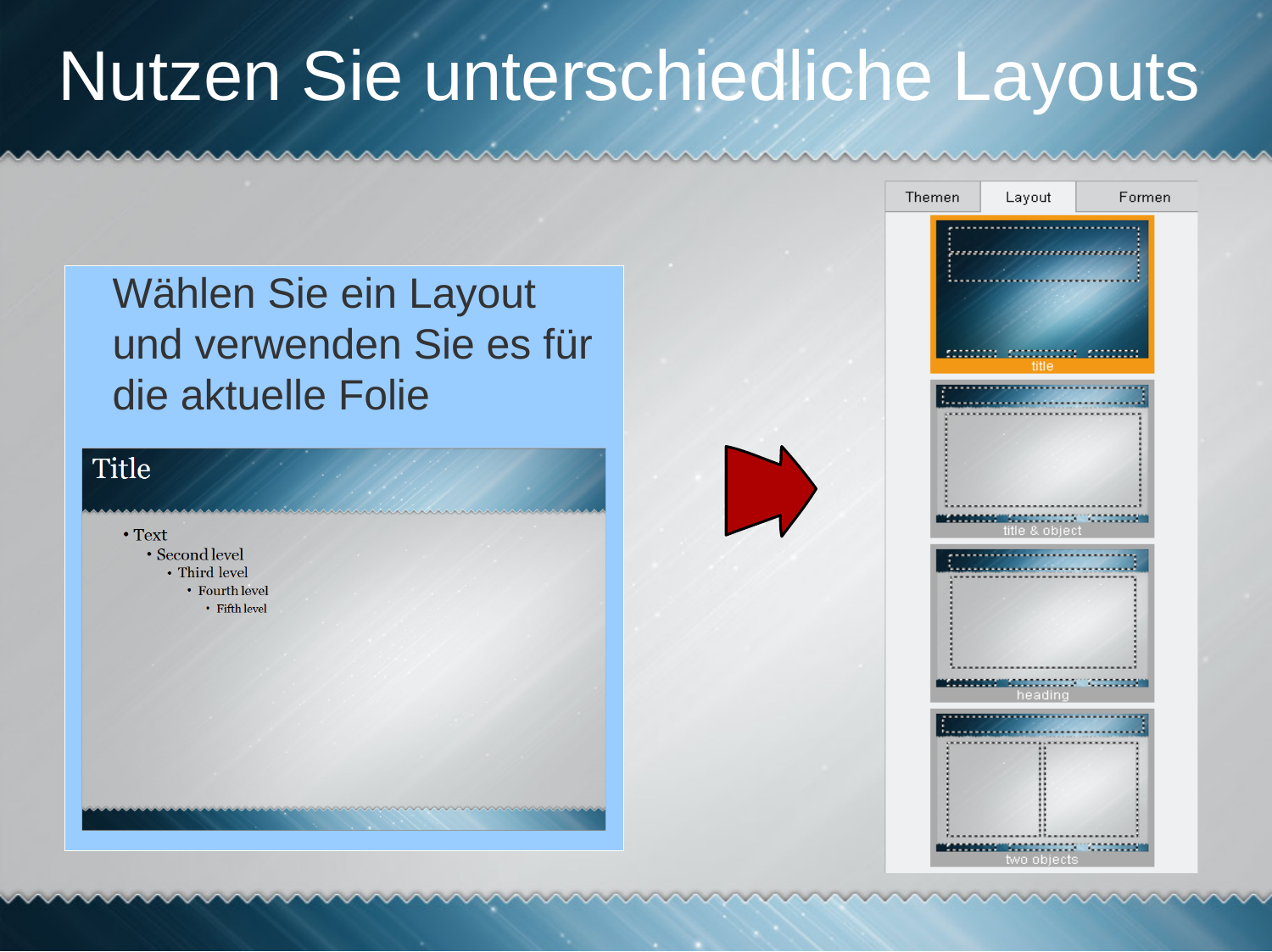

# Nutzen Sie unterschiedliche Layouts

Wählen Sie ein Layout
und verwenden Sie es für die aktuelle Folie